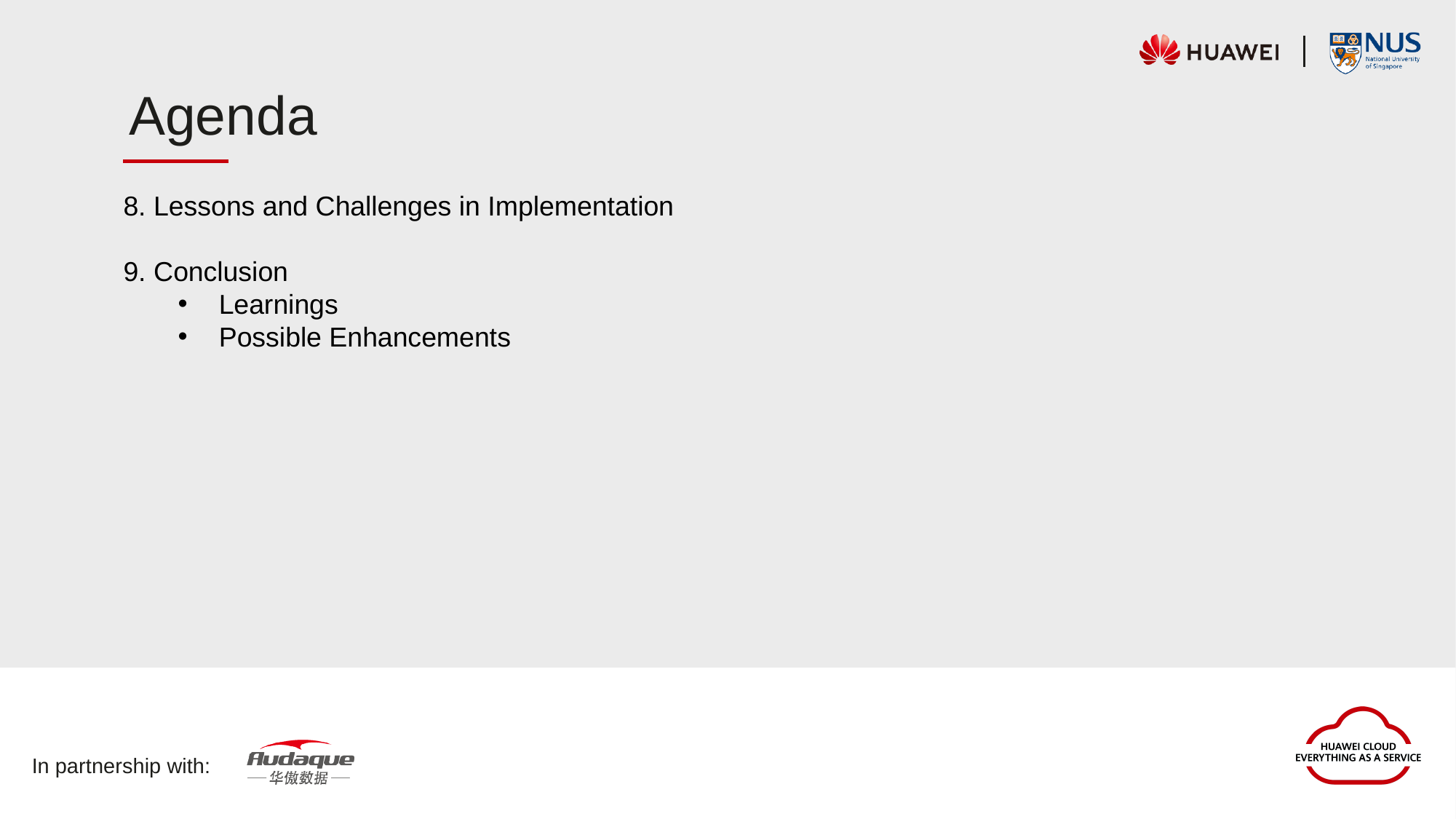

8. Lessons and Challenges in Implementation

9. Conclusion
Learnings
Possible Enhancements